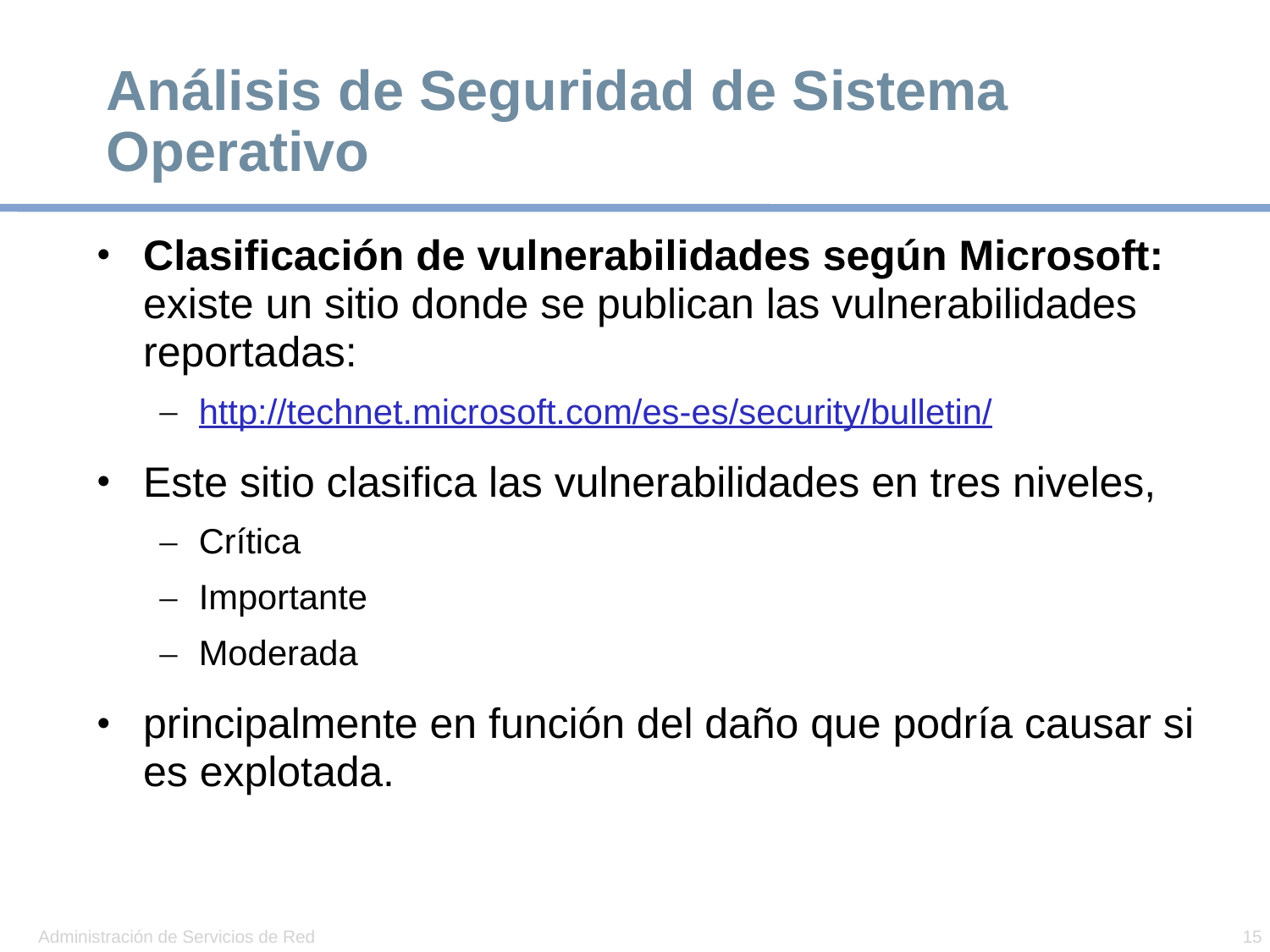

# Análisis de Seguridad de Sistema Operativo
Clasificación de vulnerabilidades según Microsoft: existe un sitio donde se publican las vulnerabilidades reportadas:
http://technet.microsoft.com/es-es/security/bulletin/
Este sitio clasifica las vulnerabilidades en tres niveles,
Crítica
Importante
Moderada
principalmente en función del daño que podría causar si es explotada.